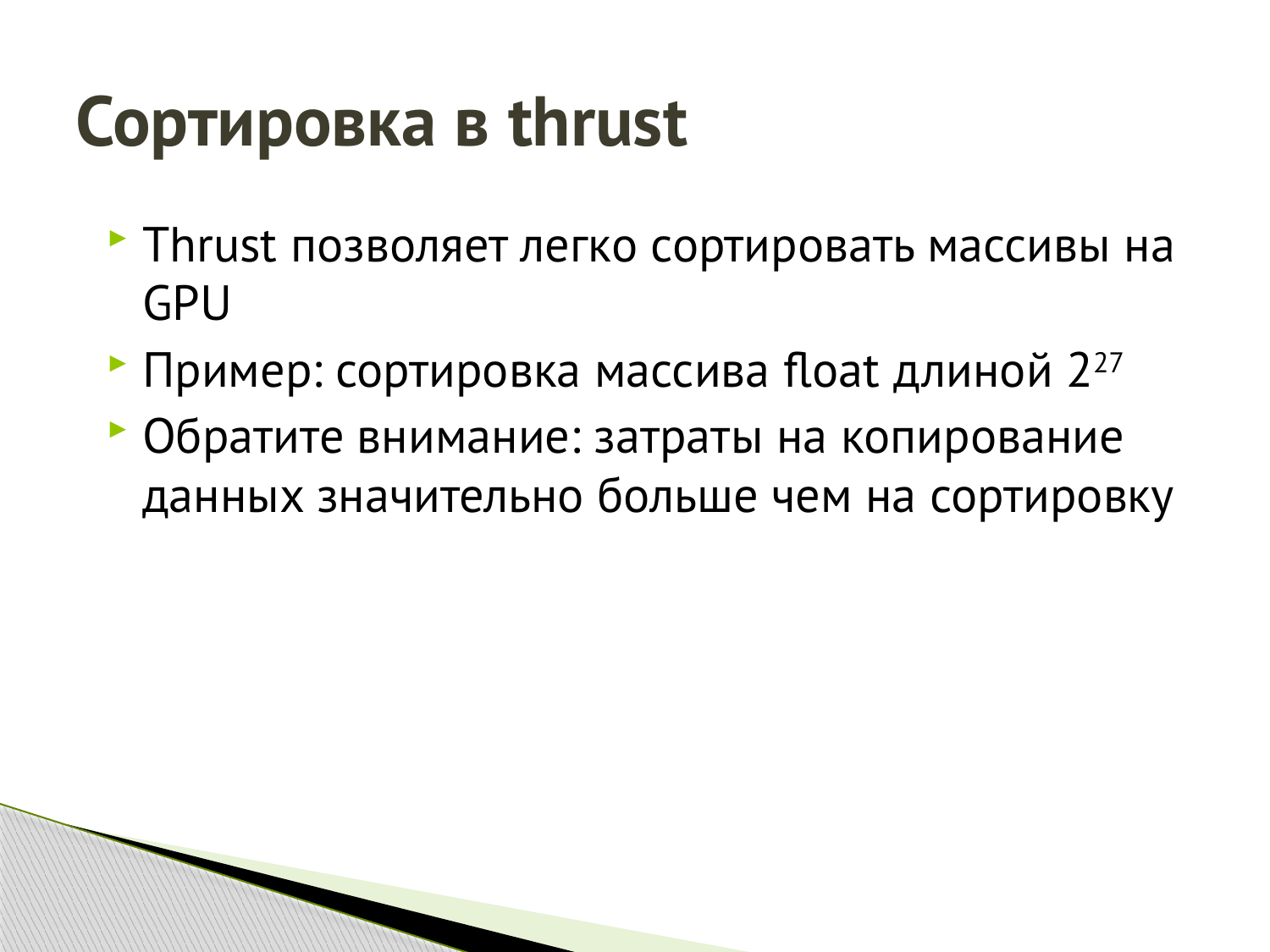

# Сортировка в thrust
Thrust позволяет легко сортировать массивы на GPU
Пример: сортировка массива float длиной 227
Обратите внимание: затраты на копирование данных значительно больше чем на сортировку